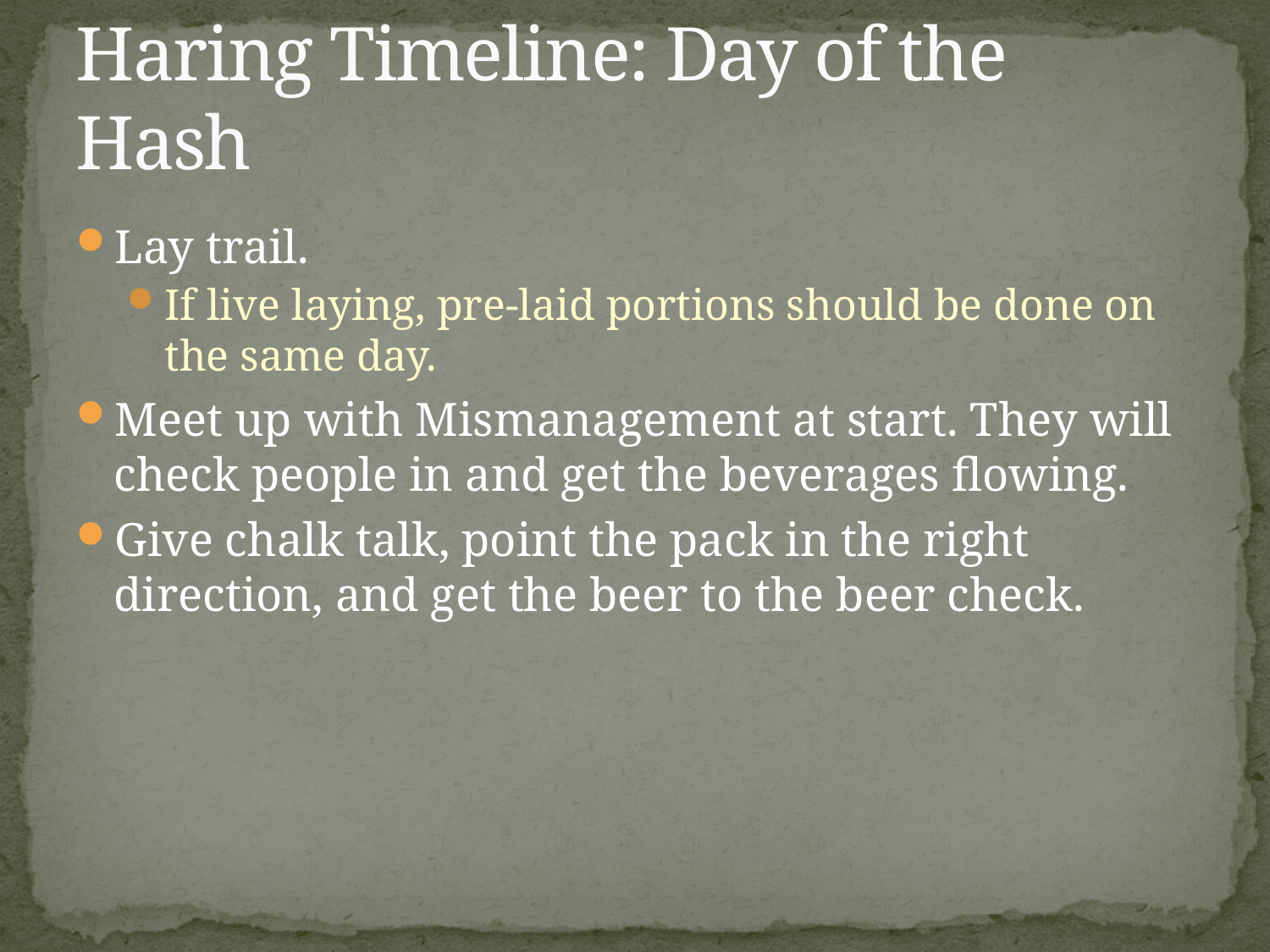

# Haring Timeline: Day of the Hash
Lay trail.
If live laying, pre-laid portions should be done on the same day.
Meet up with Mismanagement at start. They will check people in and get the beverages flowing.
Give chalk talk, point the pack in the right direction, and get the beer to the beer check.